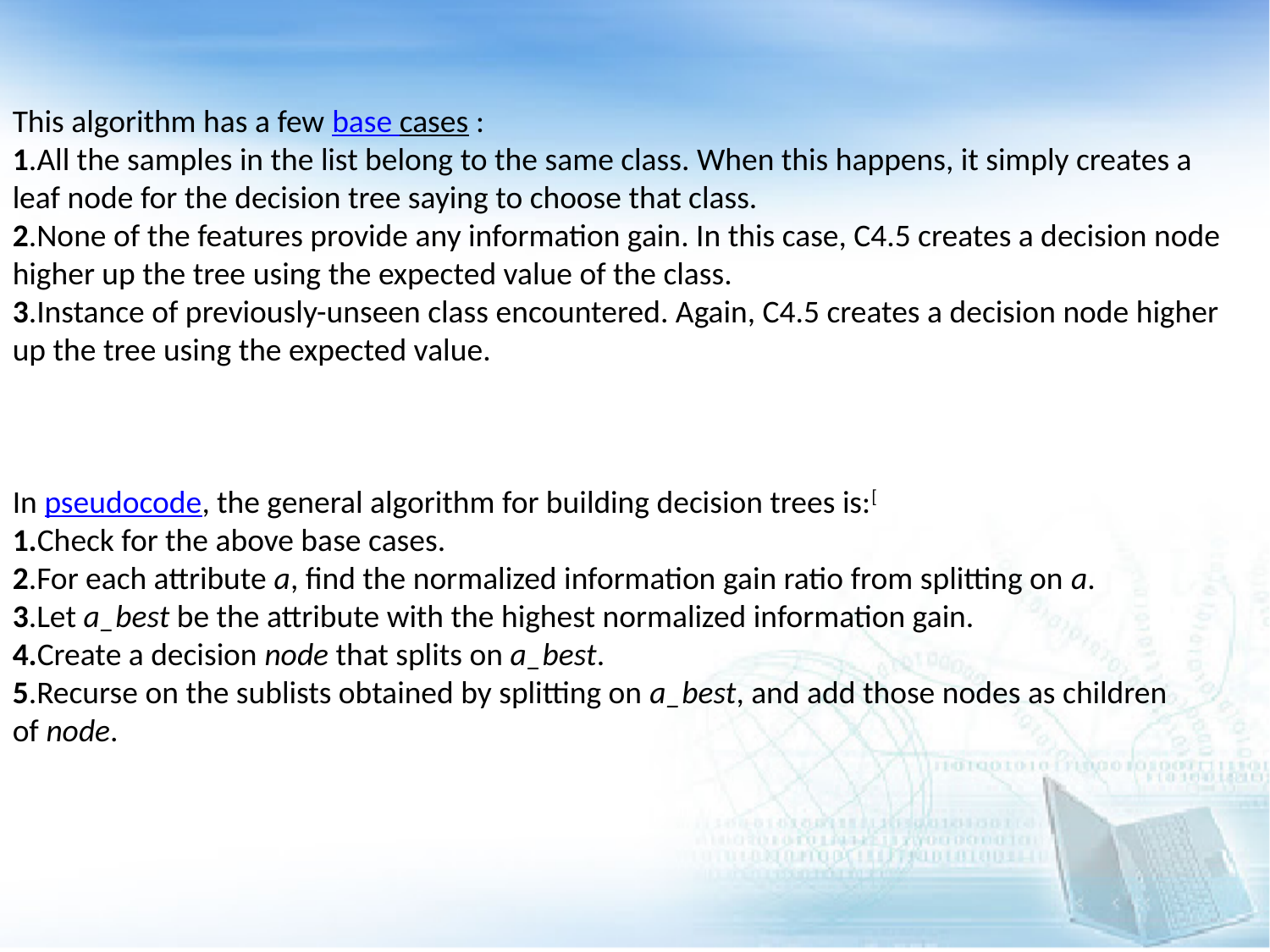

This algorithm has a few base cases :
1.All the samples in the list belong to the same class. When this happens, it simply creates a     leaf node for the decision tree saying to choose that class.
2.None of the features provide any information gain. In this case, C4.5 creates a decision node higher up the tree using the expected value of the class.
3.Instance of previously-unseen class encountered. Again, C4.5 creates a decision node higher up the tree using the expected value.

In pseudocode, the general algorithm for building decision trees is:[
1.Check for the above base cases.
2.For each attribute a, find the normalized information gain ratio from splitting on a.
3.Let a_best be the attribute with the highest normalized information gain.
4.Create a decision node that splits on a_best.
5.Recurse on the sublists obtained by splitting on a_best, and add those nodes as children of node.